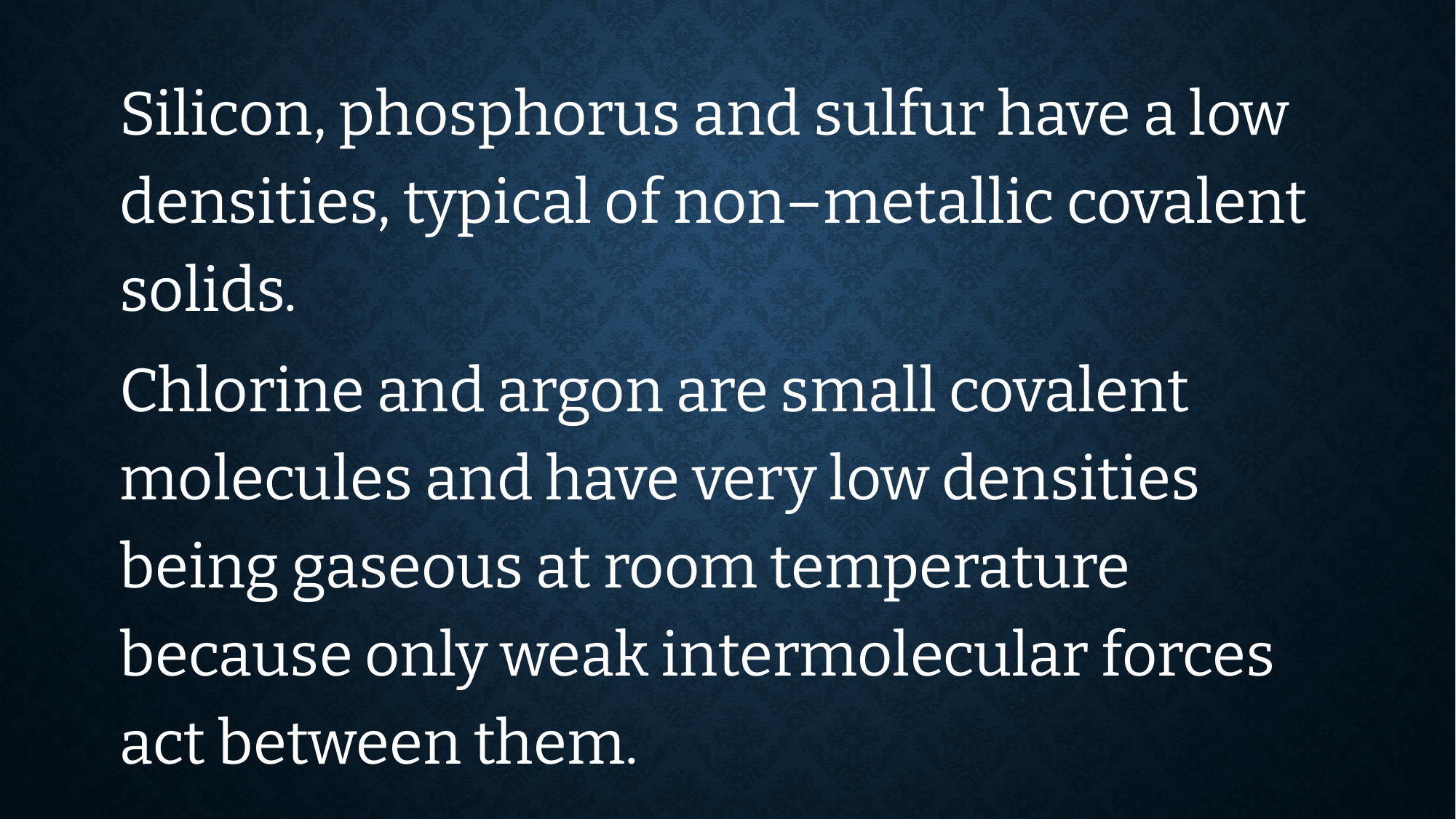

Silicon, phosphorus and sulfur have a low densities, typical of non–metallic covalent solids.
Chlorine and argon are small covalent molecules and have very low densities being gaseous at room temperature because only weak intermolecular forces act between them.